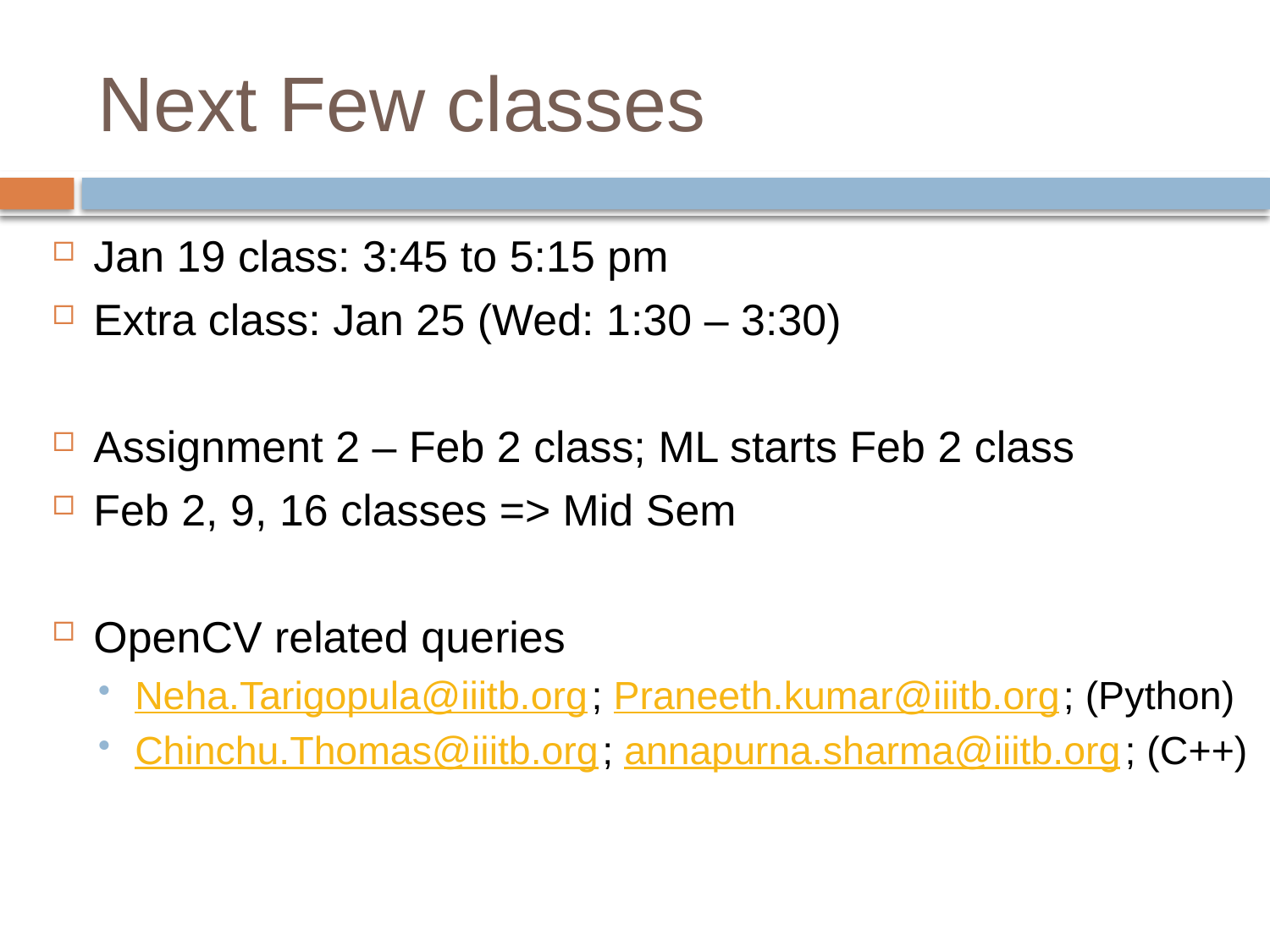

# Next Few classes
Jan 19 class: 3:45 to 5:15 pm
Extra class: Jan 25 (Wed: 1:30 – 3:30)

Assignment 2 – Feb 2 class; ML starts Feb 2 class
Feb 2, 9, 16 classes => Mid Sem

OpenCV related queries
Neha.Tarigopula@iiitb.org; Praneeth.kumar@iiitb.org; (Python)
Chinchu.Thomas@iiitb.org; annapurna.sharma@iiitb.org; (C++)